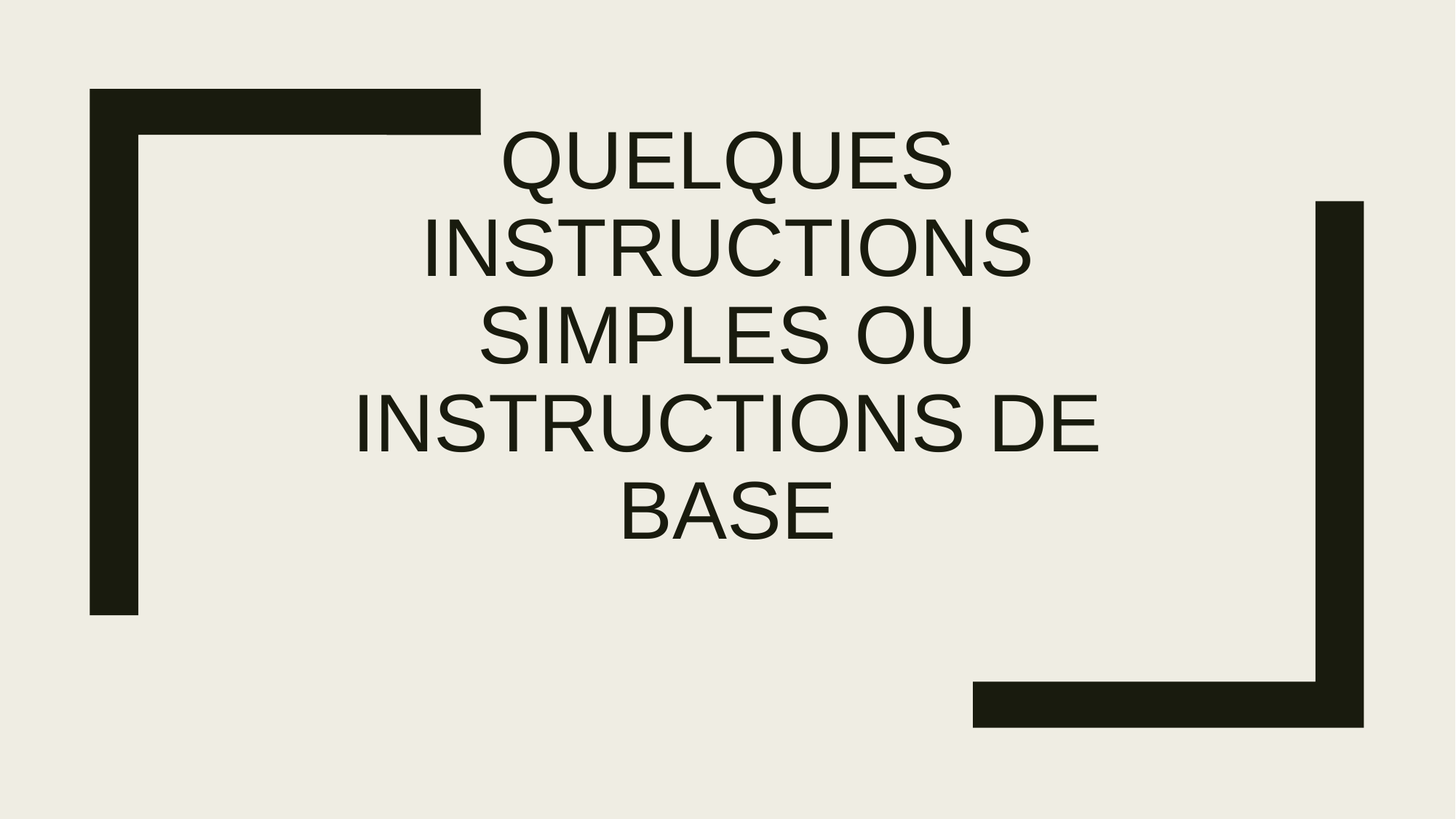

# QUELQUES INSTRUCTIONS SIMPLES OU INSTRUCTIONS DE BASE